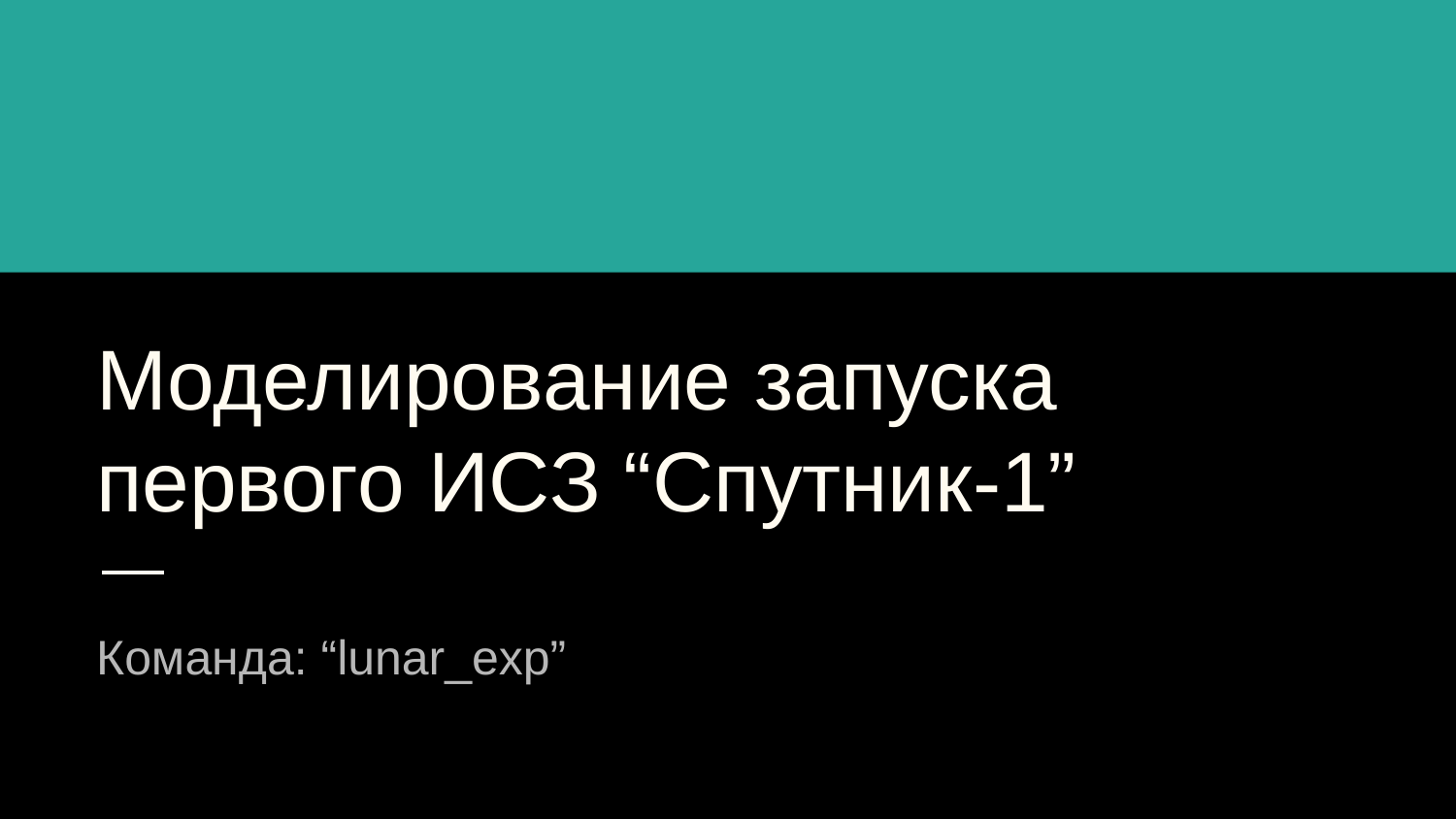

# Моделирование запуска первого ИСЗ “Спутник-1”
Команда: “lunar_exp”